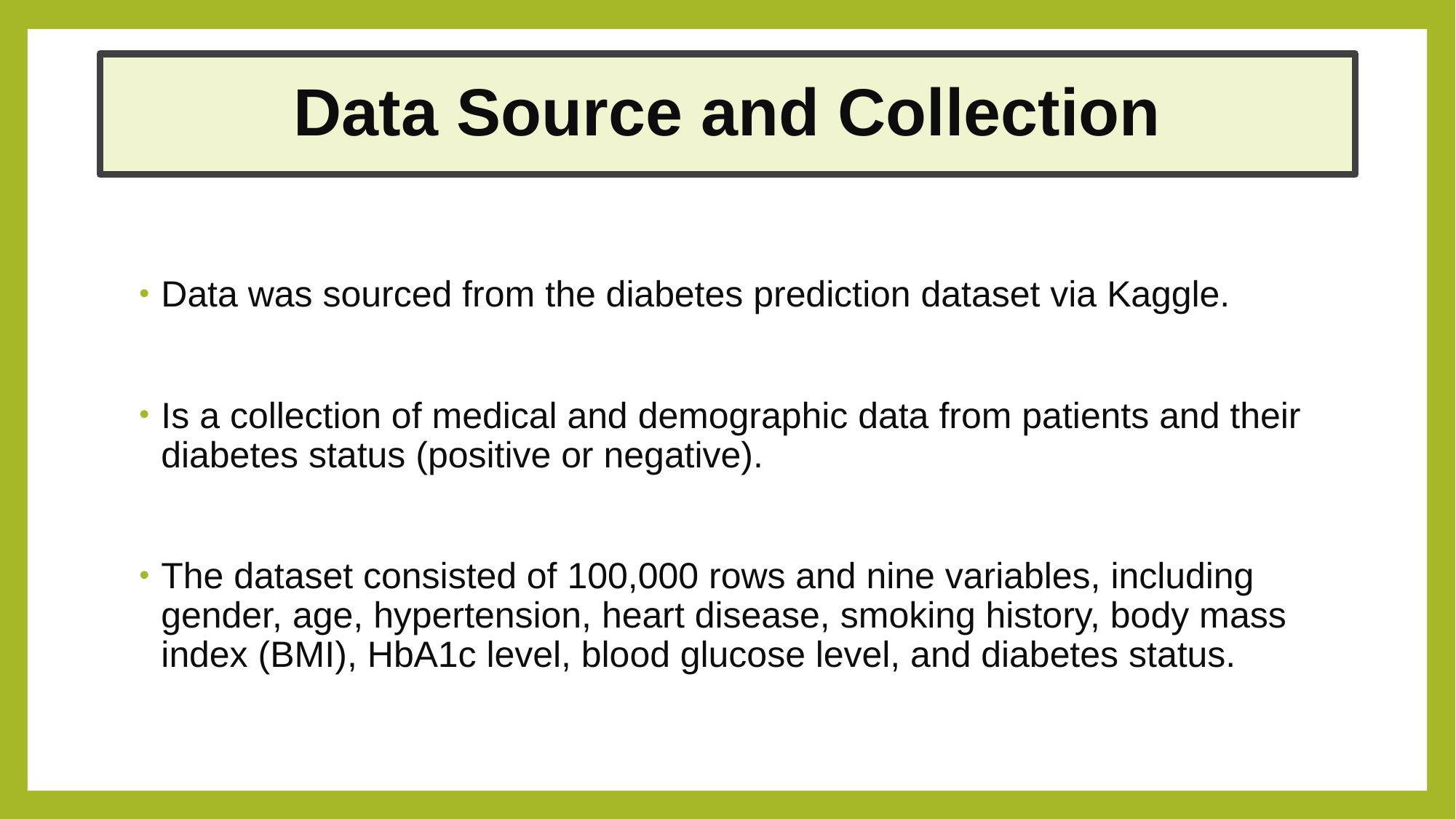

# Data Source and Collection
Data was sourced from the diabetes prediction dataset via Kaggle.

Is a collection of medical and demographic data from patients and their diabetes status (positive or negative).

The dataset consisted of 100,000 rows and nine variables, including gender, age, hypertension, heart disease, smoking history, body mass index (BMI), HbA1c level, blood glucose level, and diabetes status.